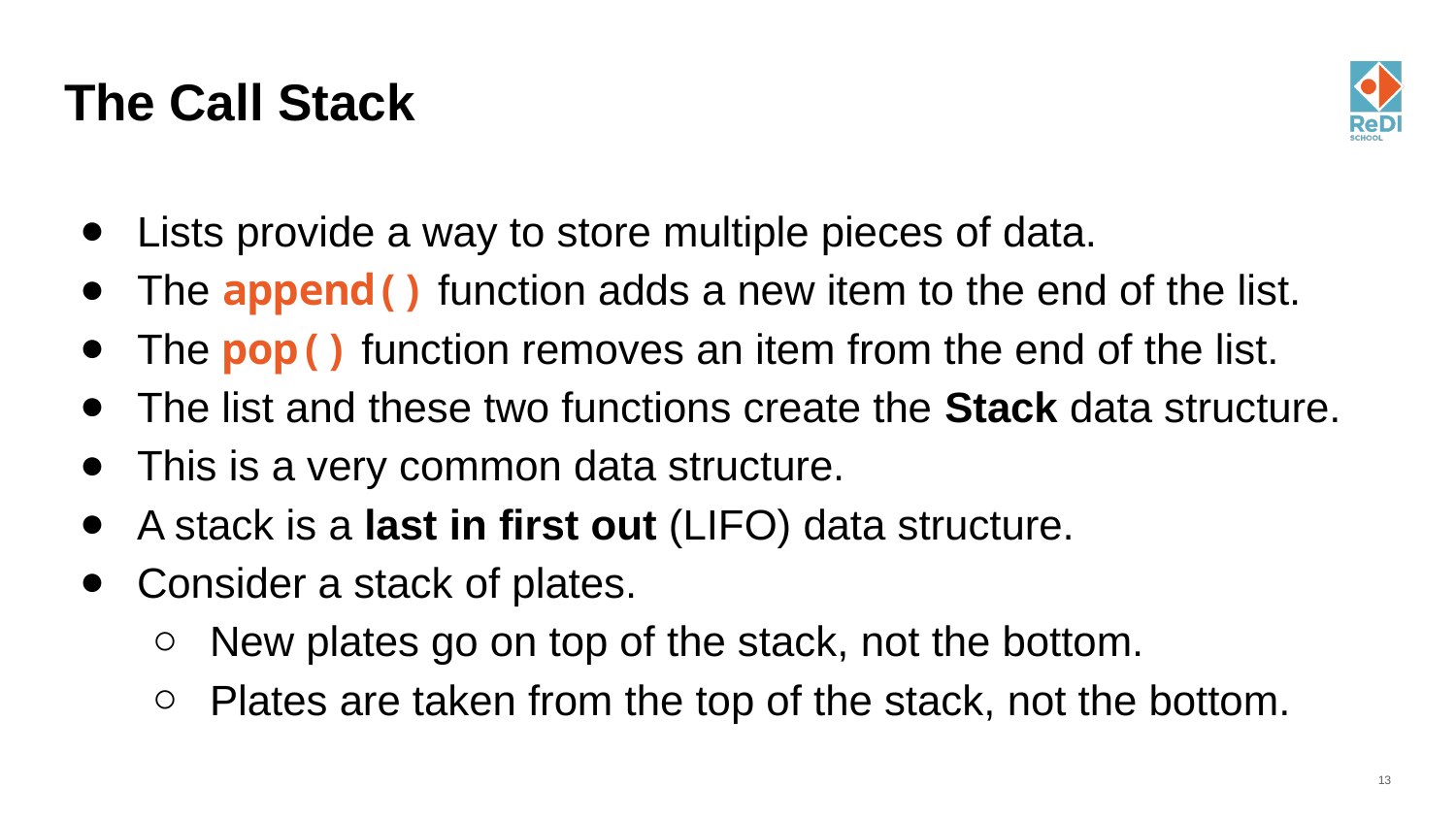

# The Call Stack
Lists provide a way to store multiple pieces of data.
The append() function adds a new item to the end of the list.
The pop() function removes an item from the end of the list.
The list and these two functions create the Stack data structure.
This is a very common data structure.
A stack is a last in first out (LIFO) data structure.
Consider a stack of plates.
New plates go on top of the stack, not the bottom.
Plates are taken from the top of the stack, not the bottom.
13